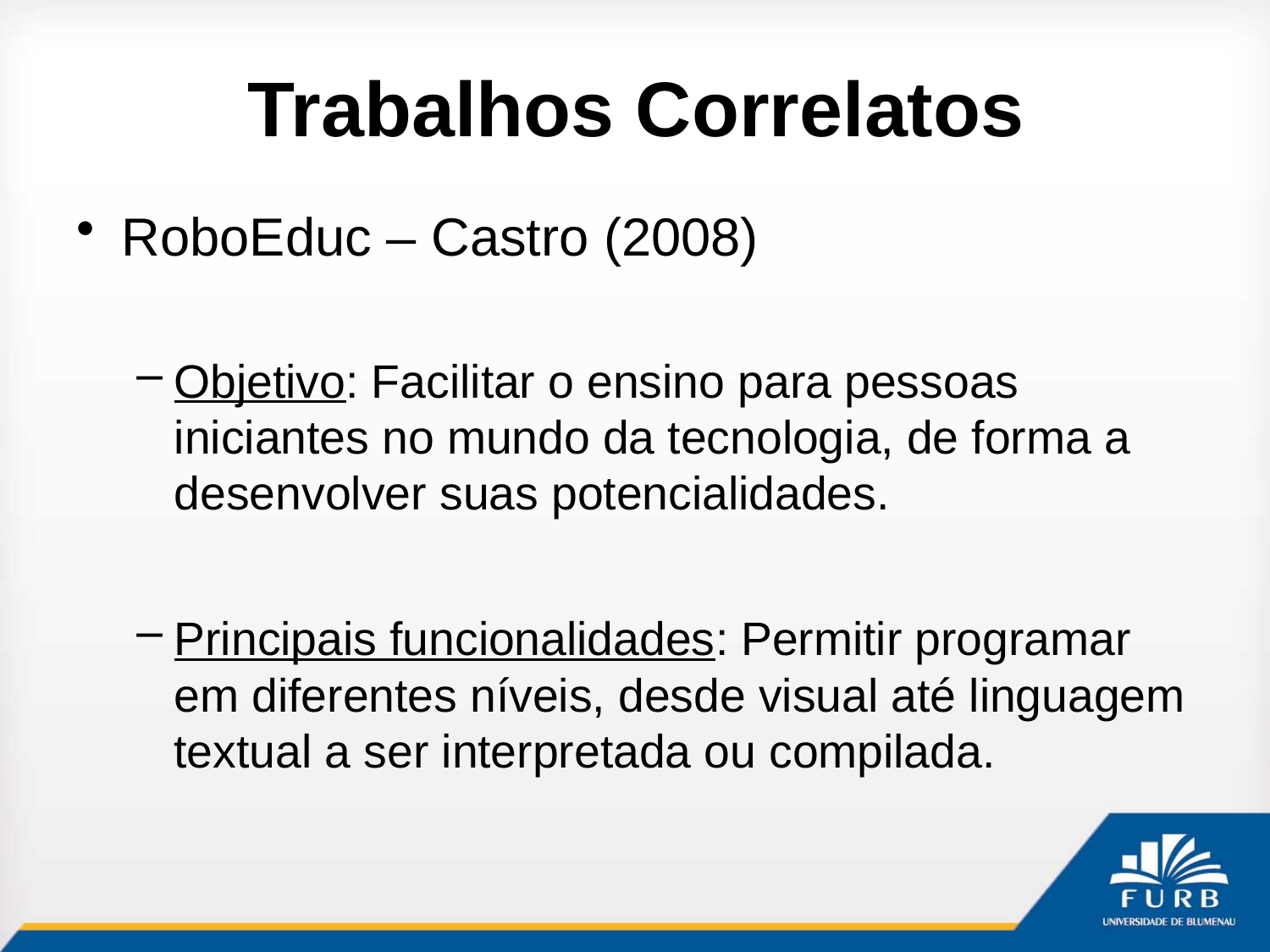

# Trabalhos Correlatos
RoboEduc – Castro (2008)

Objetivo: Facilitar o ensino para pessoas iniciantes no mundo da tecnologia, de forma a desenvolver suas potencialidades.

Principais funcionalidades: Permitir programar em diferentes níveis, desde visual até linguagem textual a ser interpretada ou compilada.